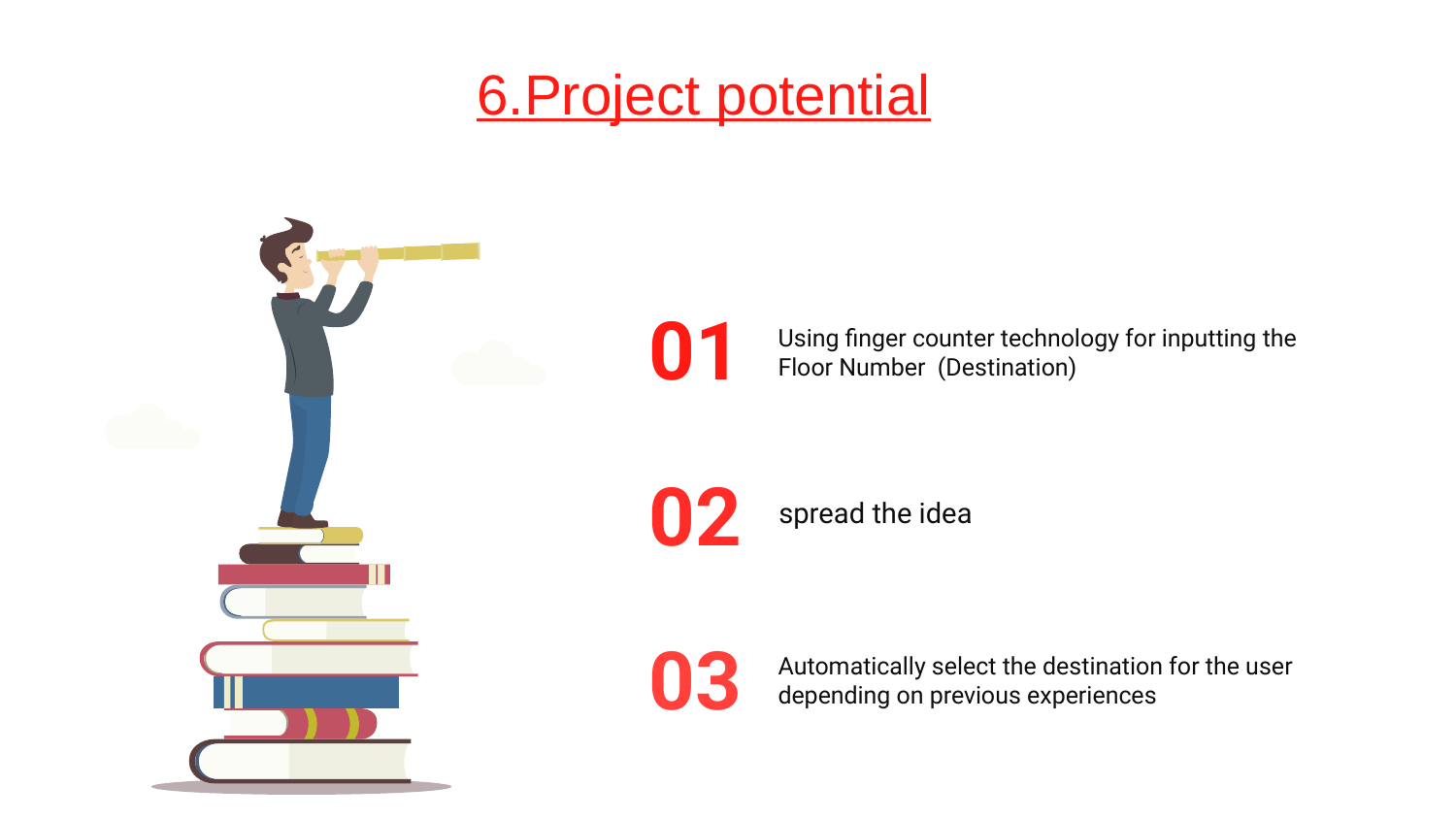

6.Project potential

01
Using finger counter technology for inputting the Floor Number  (Destination)
02
spread the idea
03
Automatically select the destination for the user depending on previous experiences